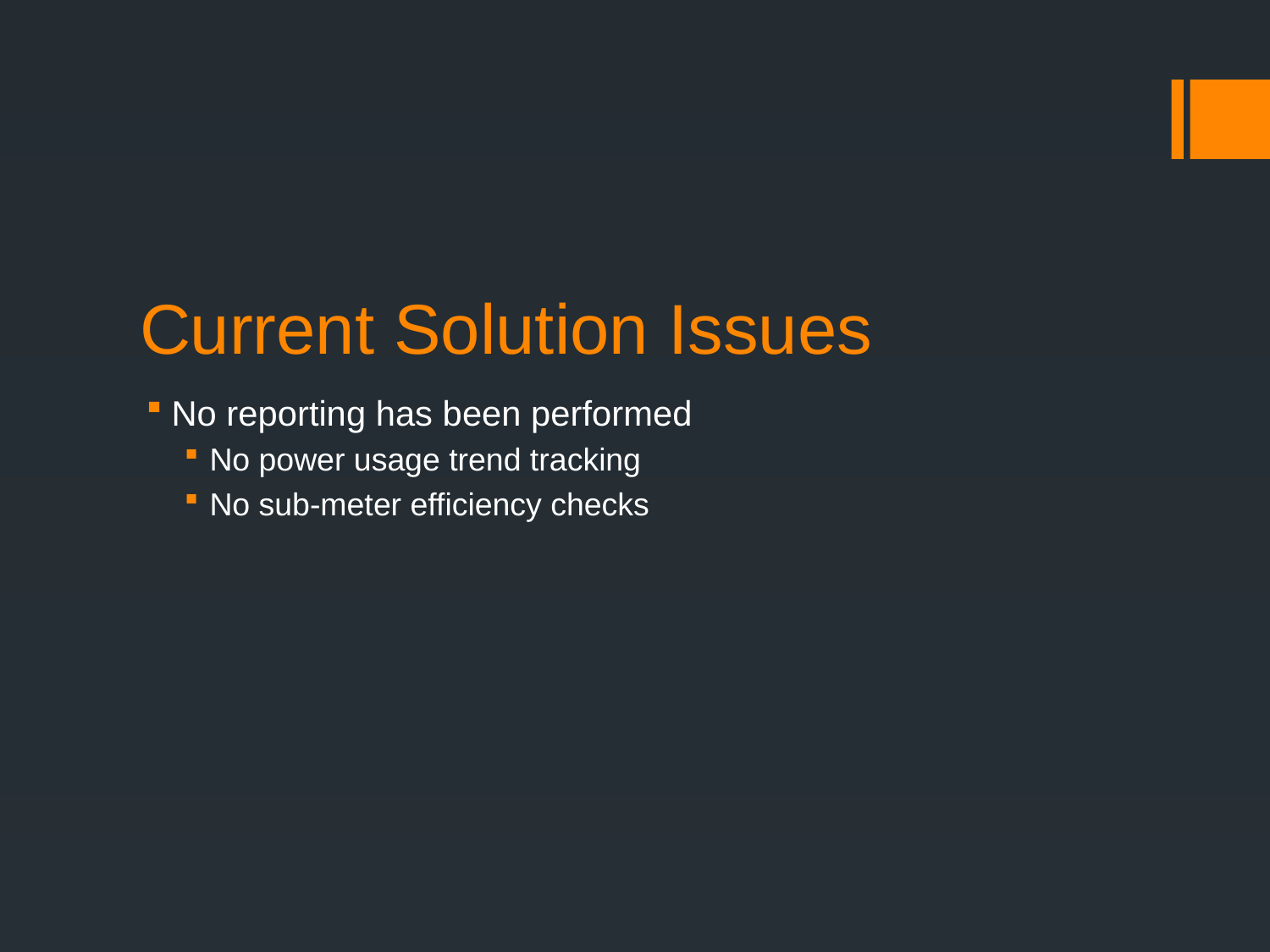

# Current Solution Issues
No reporting has been performed
No power usage trend tracking
No sub-meter efficiency checks